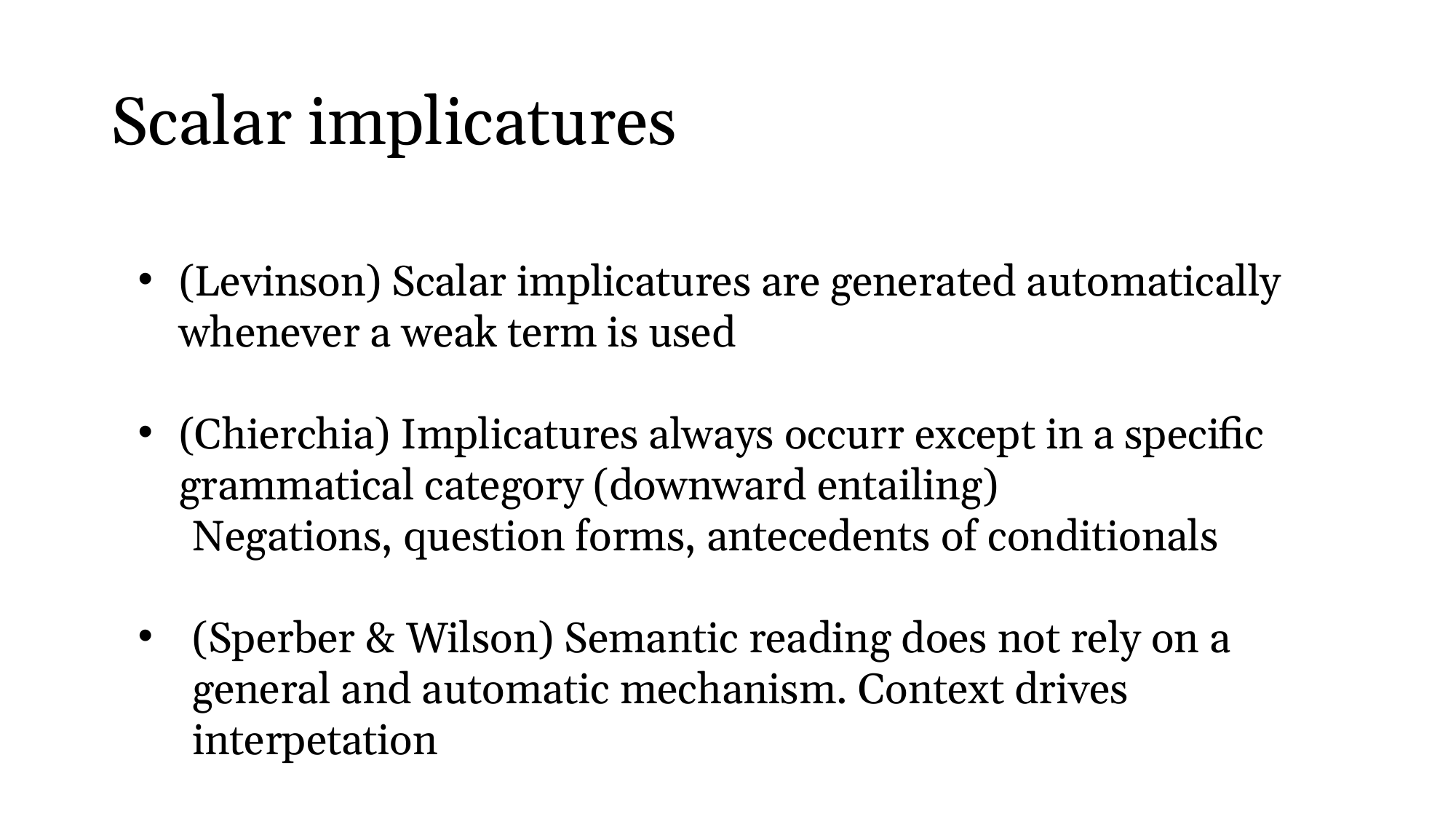

# Scalar implicatures
(Levinson) Scalar implicatures are generated automatically whenever a weak term is used

(Chierchia) Implicatures always occurr except in a specific grammatical category (downward entailing)
Negations, question forms, antecedents of conditionals

(Sperber & Wilson) Semantic reading does not rely on a general and automatic mechanism. Context drives interpetation